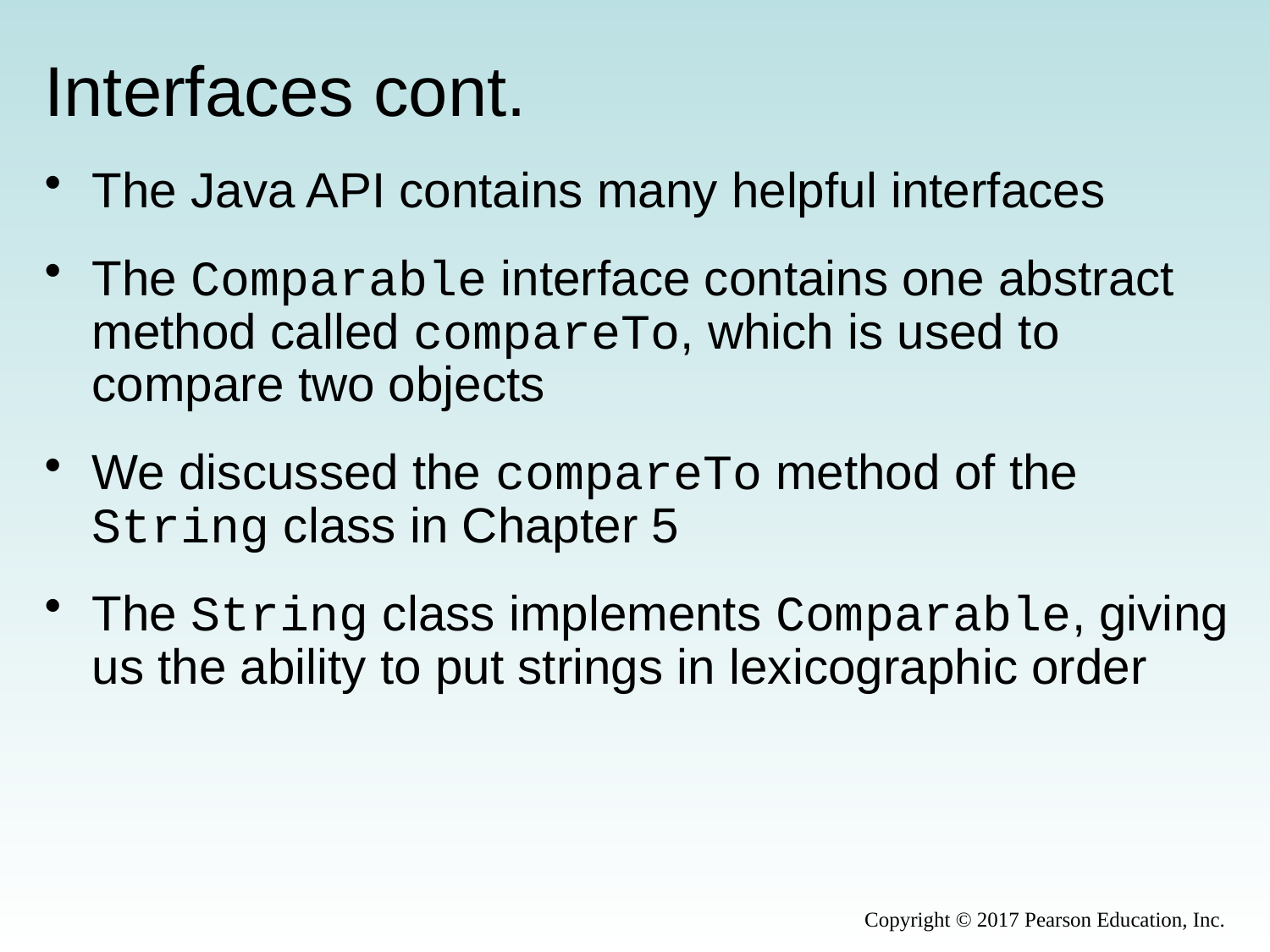

# Interfaces cont.
The Java API contains many helpful interfaces
The Comparable interface contains one abstract method called compareTo, which is used to compare two objects
We discussed the compareTo method of the String class in Chapter 5
The String class implements Comparable, giving us the ability to put strings in lexicographic order
Copyright © 2017 Pearson Education, Inc.